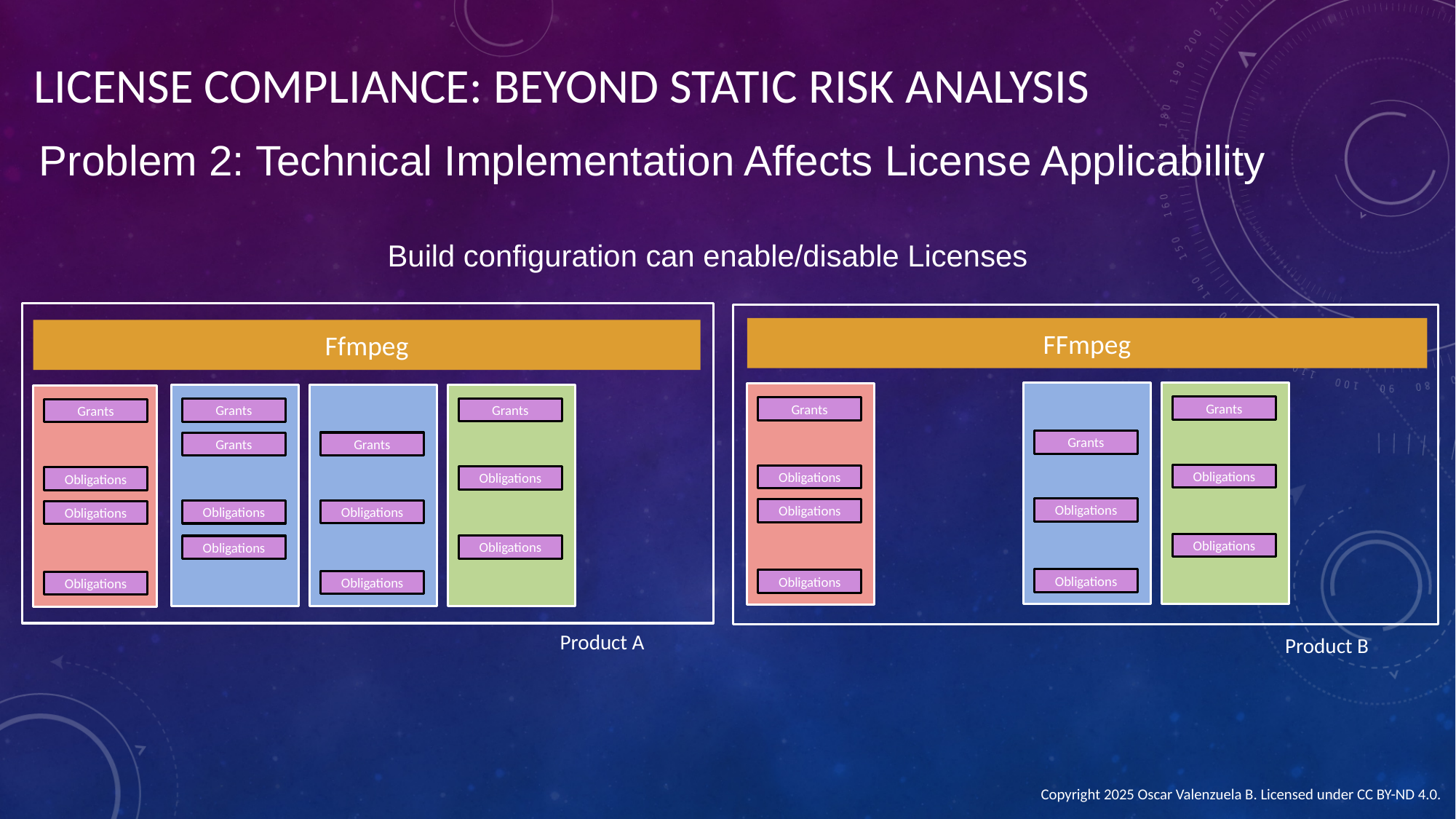

License Compliance: Beyond Static Risk Analysis
Problem 2: Technical Implementation Affects License Applicability
Build configuration can enable/disable Licenses

FFmpeg
Ffmpeg

Grants
Grants
Grants
Grants
Grants
Grants
Grants
Grants
Obligations
Obligations
Obligations
Obligations
Obligations
Obligations
Obligations
Obligations
Obligations
Obligations
Obligations
Obligations
Obligations
Obligations
Obligations
Obligations
Product A
Product B
Copyright 2025 Oscar Valenzuela B. Licensed under CC BY-ND 4.0.